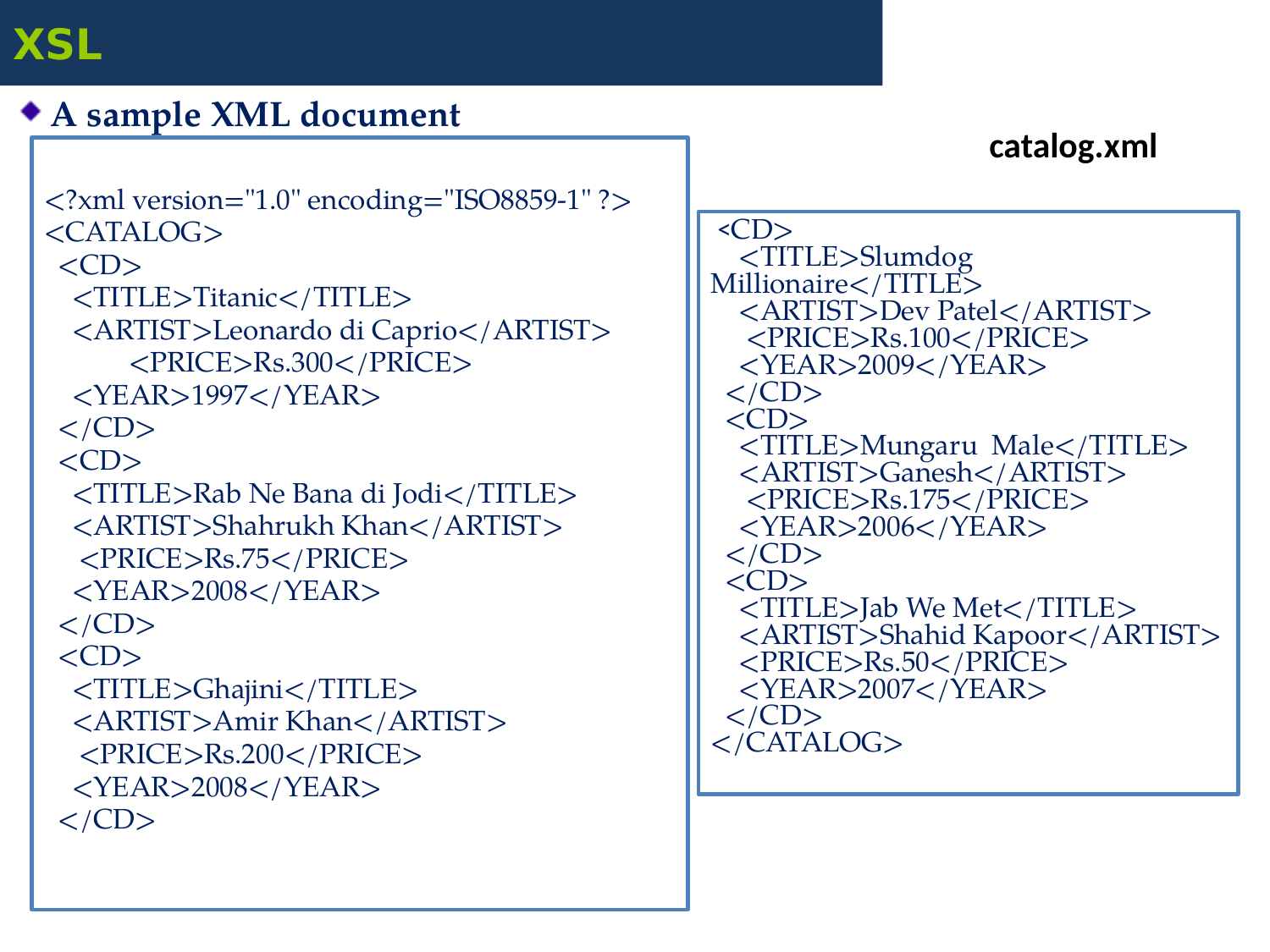

# XSL
A sample XML document

catalog.xml

<?xml version="1.0" encoding="ISO8859-1" ?>
<CATALOG>
  <CD>
    <TITLE>Titanic</TITLE>
    <ARTIST>Leonardo di Caprio</ARTIST>
   <PRICE>Rs.300</PRICE>
    <YEAR>1997</YEAR>
  </CD>
  <CD>
    <TITLE>Rab Ne Bana di Jodi</TITLE>
    <ARTIST>Shahrukh Khan</ARTIST>
     <PRICE>Rs.75</PRICE>
    <YEAR>2008</YEAR>
  </CD>
  <CD>
    <TITLE>Ghajini</TITLE>
    <ARTIST>Amir Khan</ARTIST>
     <PRICE>Rs.200</PRICE>
    <YEAR>2008</YEAR>
  </CD>
 <CD>
    <TITLE>Slumdog Millionaire</TITLE>
    <ARTIST>Dev Patel</ARTIST>
     <PRICE>Rs.100</PRICE>
    <YEAR>2009</YEAR>
  </CD>
  <CD>
    <TITLE>Mungaru  Male</TITLE>
    <ARTIST>Ganesh</ARTIST>
     <PRICE>Rs.175</PRICE>
    <YEAR>2006</YEAR>
  </CD>
  <CD>
    <TITLE>Jab We Met</TITLE>
    <ARTIST>Shahid Kapoor</ARTIST>
    <PRICE>Rs.50</PRICE>
    <YEAR>2007</YEAR>
  </CD>
</CATALOG>